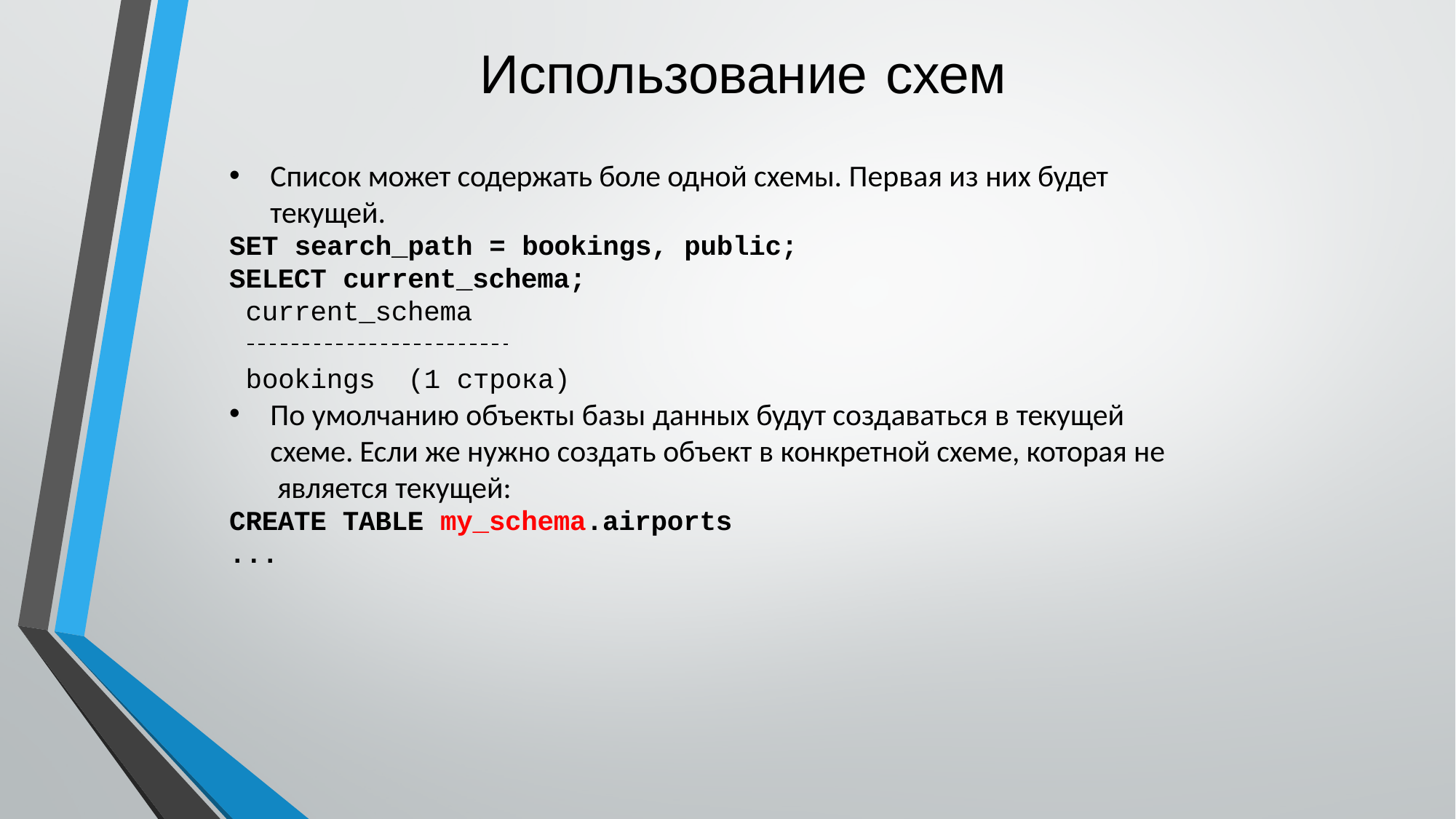

# Использование схем
Список может содержать боле одной схемы. Первая из них будет  текущей.
SET search_path = bookings, public;
SELECT current_schema;
current_schema

bookings  (1 строка)
По умолчанию объекты базы данных будут создаваться в текущей
схеме. Если же нужно создать объект в конкретной схеме, которая не  является текущей:
CREATE TABLE my_schema.airports
...